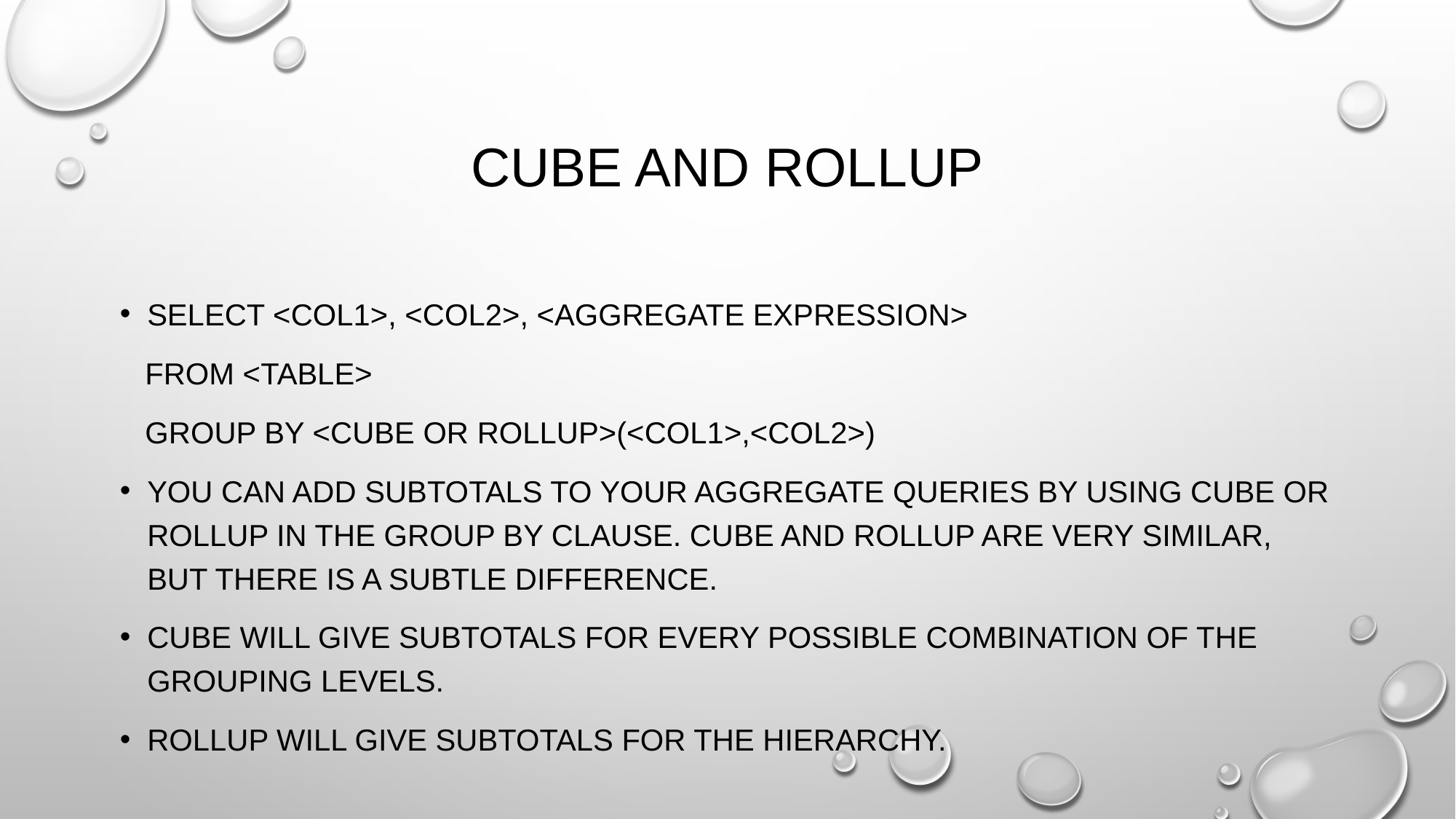

# CUBE and ROLLUP
SELECT <col1>, <col2>, <aggregate expression>
   FROM <table>
   GROUP BY <CUBE or ROLLUP>(<col1>,<col2>)
You can add subtotals to your aggregate queries by using CUBE or ROLLUP in the GROUP BY clause. CUBE and ROLLUP are very similar, but there is a subtle difference.
CUBE will give subtotals for every possible combination of the grouping levels.
ROLLUP will give subtotals for the hierarchy.